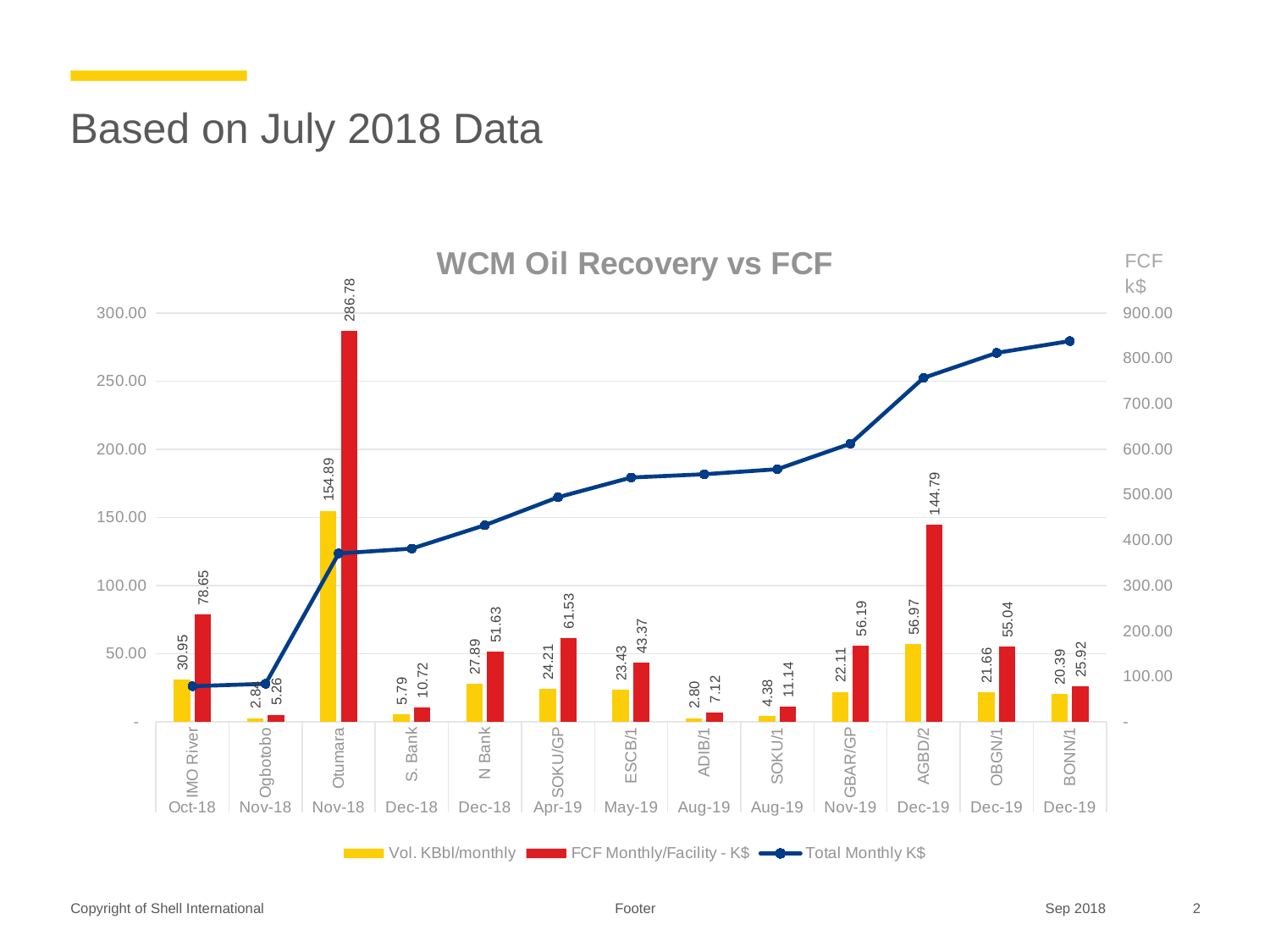

# Based on July 2018 Data

### Chart: WCM Oil Recovery vs FCF

| Category | Vol. KBbl/monthly | FCF Monthly/Facility - K$ | Total Monthly K$ |
|---|---|---|---|
| IMO River | 30.945 | 78.64702695000001 | 78.64702695000001 |
| Ogbotobo | 2.8415931839486586 | 5.261152948217261 | 83.90817989821727 |
| Otumara | 154.89149274022364 | 286.77850097866923 | 370.6866808768865 |
| S. Bank | 5.788946747389156 | 10.71811912385608 | 381.40480000074257 |
| N Bank | 27.886773188115562 | 51.631802822332226 | 433.0366028230748 |
| SOKU/GP | 24.21 | 61.52995710000002 | 494.5665599230748 |
| ESCB/1 | 23.425073038425296 | 43.37105422918367 | 537.9376141522584 |
| ADIB/1 | 2.802 | 7.121311019999999 | 545.0589251722585 |
| SOKU/1 | 4.383 | 11.139438329999999 | 556.1983635022584 |
| GBAR/GP | 22.107 | 56.185161570000005 | 612.3835250722584 |
| AGBD/2 | 56.97 | 144.7898247 | 757.1733497722585 |
| OBGN/1 | 21.656 | 55.038940559999986 | 812.2122903322585 |
| BONN/1 | 20.394 | 25.915777469999995 | 838.1280678022584 |
Footer
Sep 2018
2